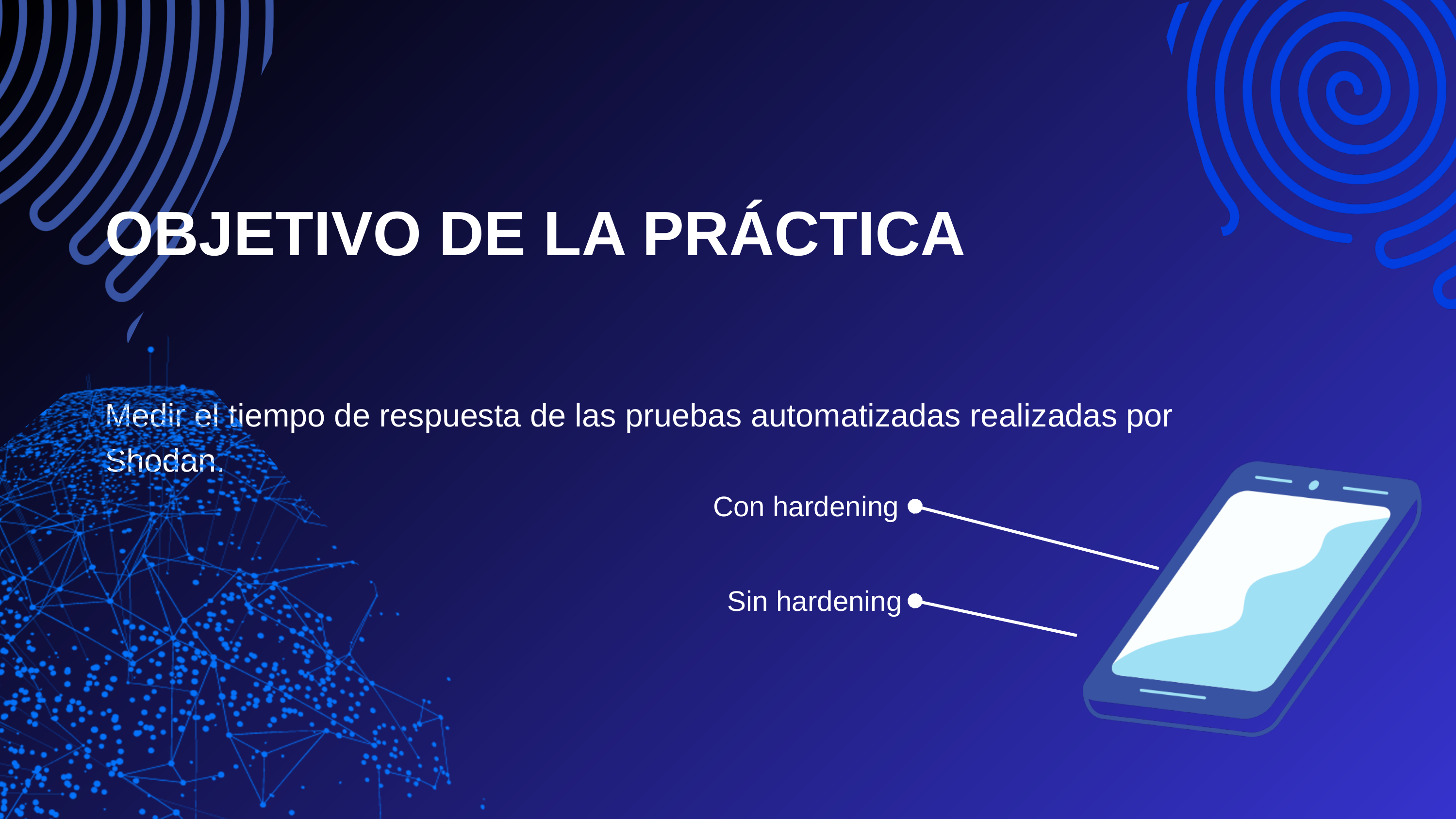

OBJETIVO DE LA PRÁCTICA
Medir el tiempo de respuesta de las pruebas automatizadas realizadas por Shodan.

Con hardening

Sin hardening